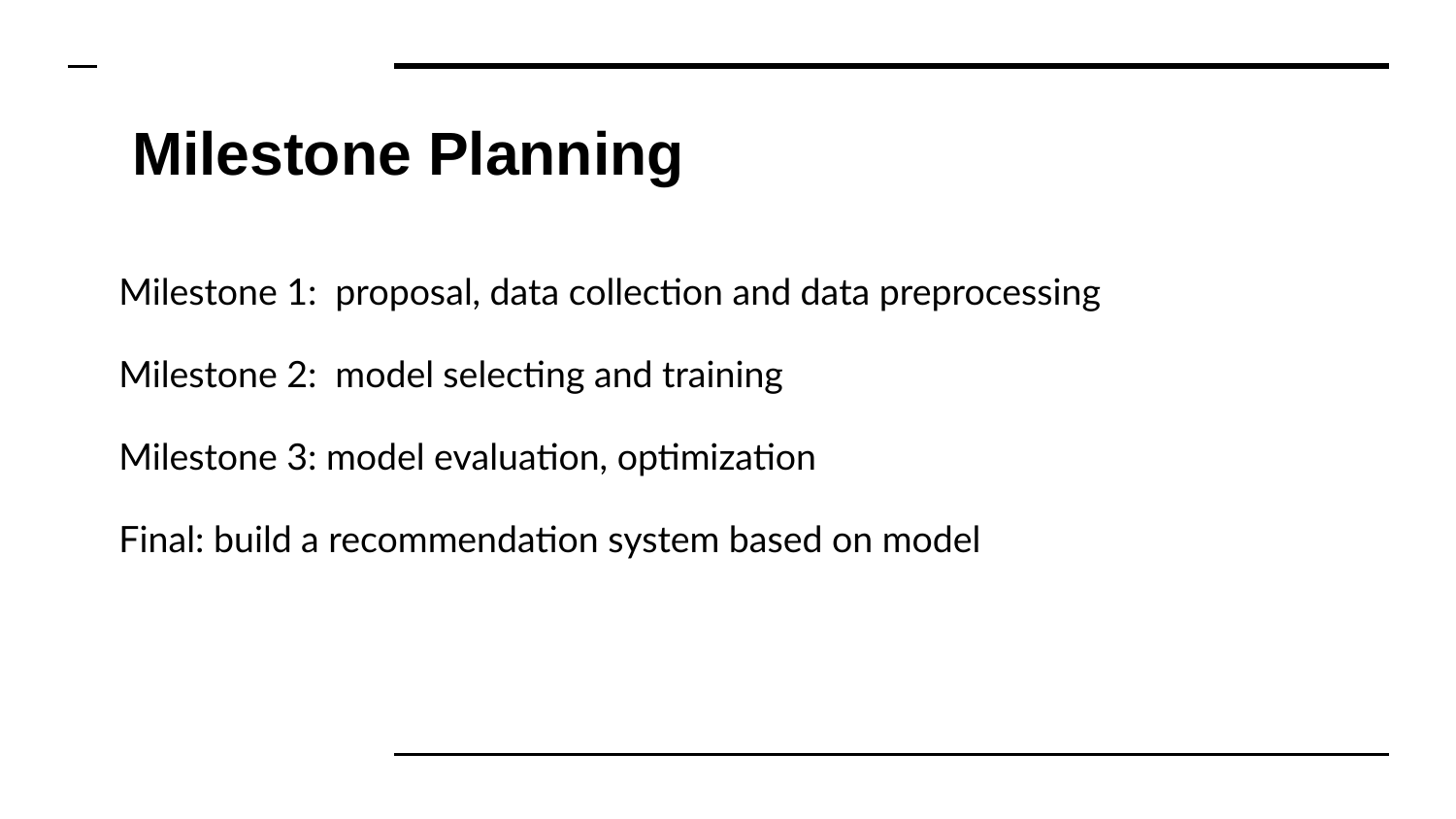

# Milestone Planning
Milestone 1:  proposal, data collection and data preprocessing
Milestone 2:  model selecting and training
Milestone 3: model evaluation, optimization
Final: build a recommendation system based on model